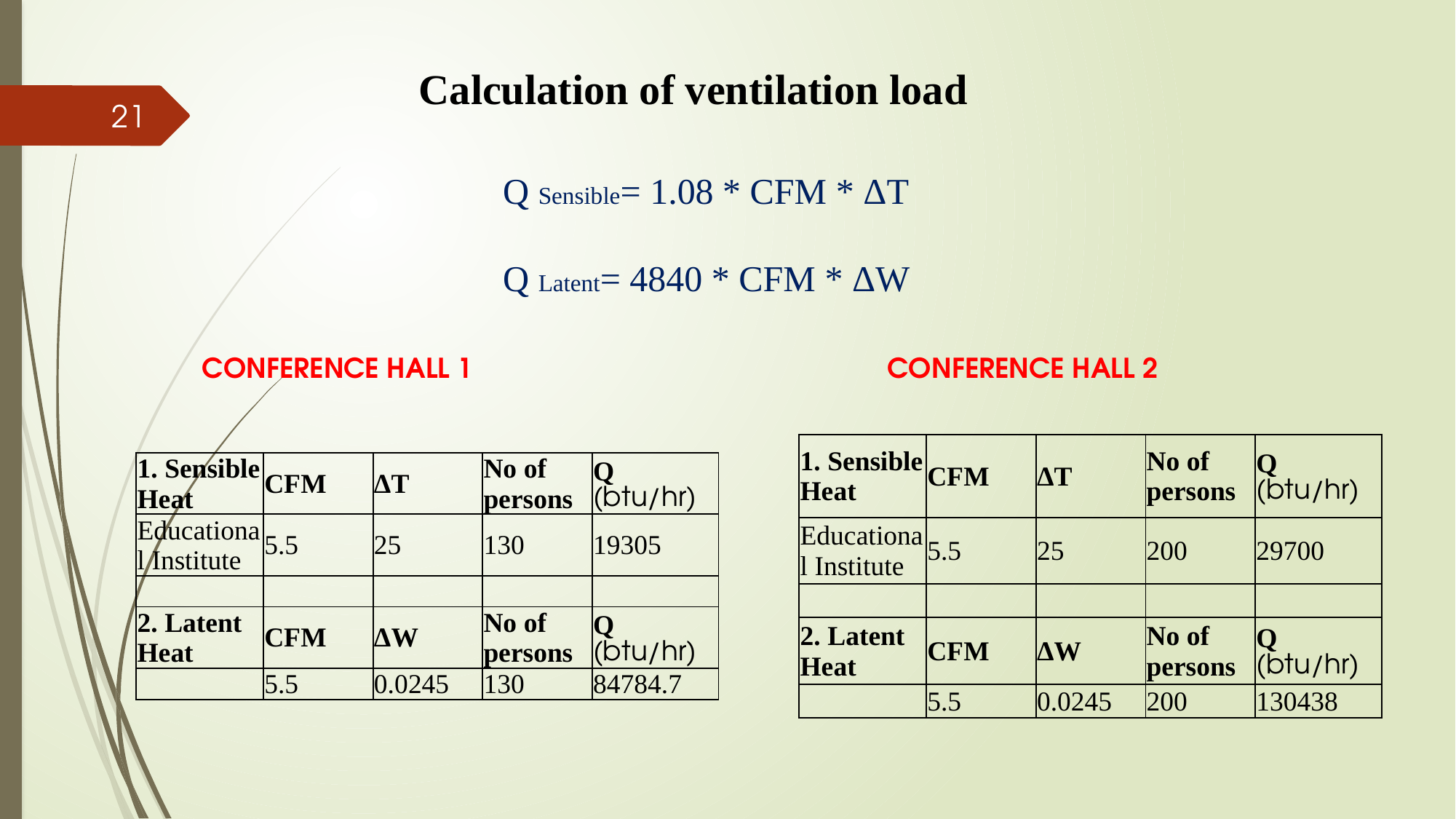

Calculation of ventilation load
21
Q Sensible= 1.08 * CFM * ΔT

Q Latent= 4840 * CFM * ΔW

CONFERENCE HALL 1
CONFERENCE HALL 2
| 1. Sensible Heat | CFM | ΔT | No of persons | Q (btu/hr) |
| --- | --- | --- | --- | --- |
| Educational Institute | 5.5 | 25 | 200 | 29700 |
|  |  |  |  |  |
| 2. Latent Heat | CFM | ΔW | No of persons | Q (btu/hr) |
|  | 5.5 | 0.0245 | 200 | 130438 |
| 1. Sensible Heat | CFM | ΔT | No of persons | Q (btu/hr) |
| --- | --- | --- | --- | --- |
| Educational Institute | 5.5 | 25 | 130 | 19305 |
|  |  |  |  |  |
| 2. Latent Heat | CFM | ΔW | No of persons | Q (btu/hr) |
|  | 5.5 | 0.0245 | 130 | 84784.7 |